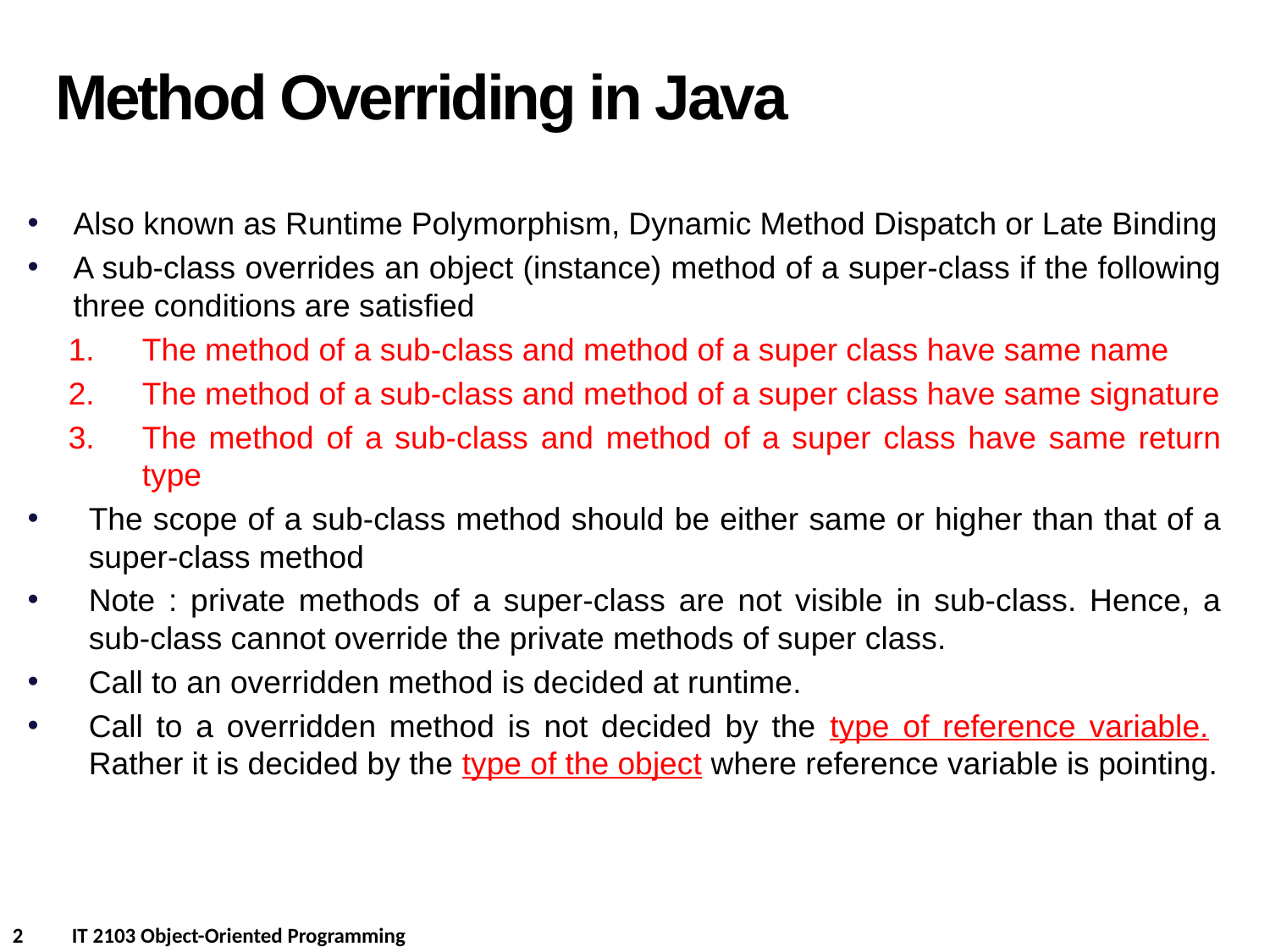

Method Overriding in Java
Also known as Runtime Polymorphism, Dynamic Method Dispatch or Late Binding
A sub-class overrides an object (instance) method of a super-class if the following three conditions are satisfied
The method of a sub-class and method of a super class have same name
The method of a sub-class and method of a super class have same signature
The method of a sub-class and method of a super class have same return type
The scope of a sub-class method should be either same or higher than that of a super-class method
Note : private methods of a super-class are not visible in sub-class. Hence, a sub-class cannot override the private methods of super class.
Call to an overridden method is decided at runtime.
Call to a overridden method is not decided by the type of reference variable.  Rather it is decided by the type of the object where reference variable is pointing.